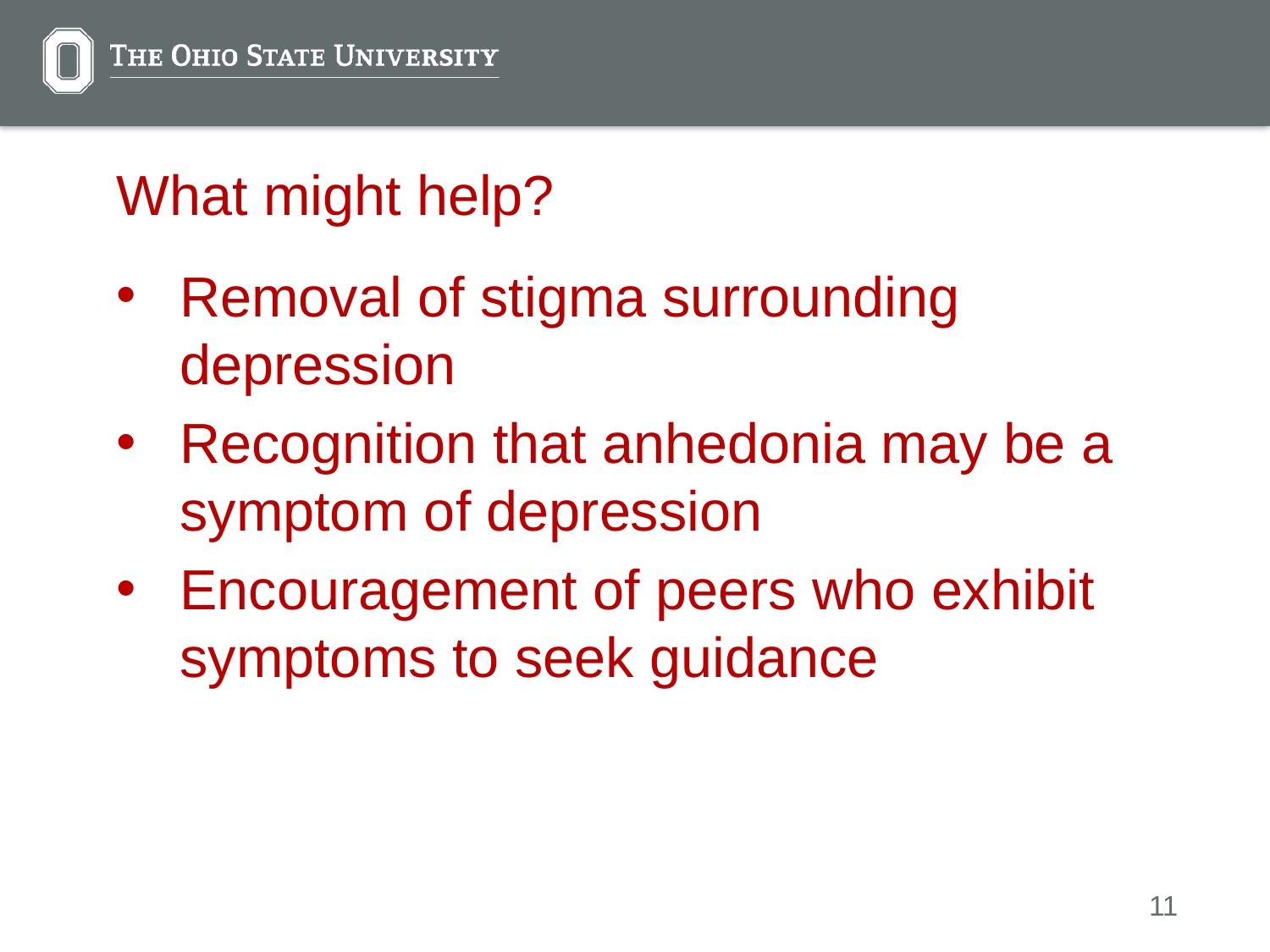

What might help?
Removal of stigma surrounding depression
Recognition that anhedonia may be a symptom of depression
Encouragement of peers who exhibit symptoms to seek guidance